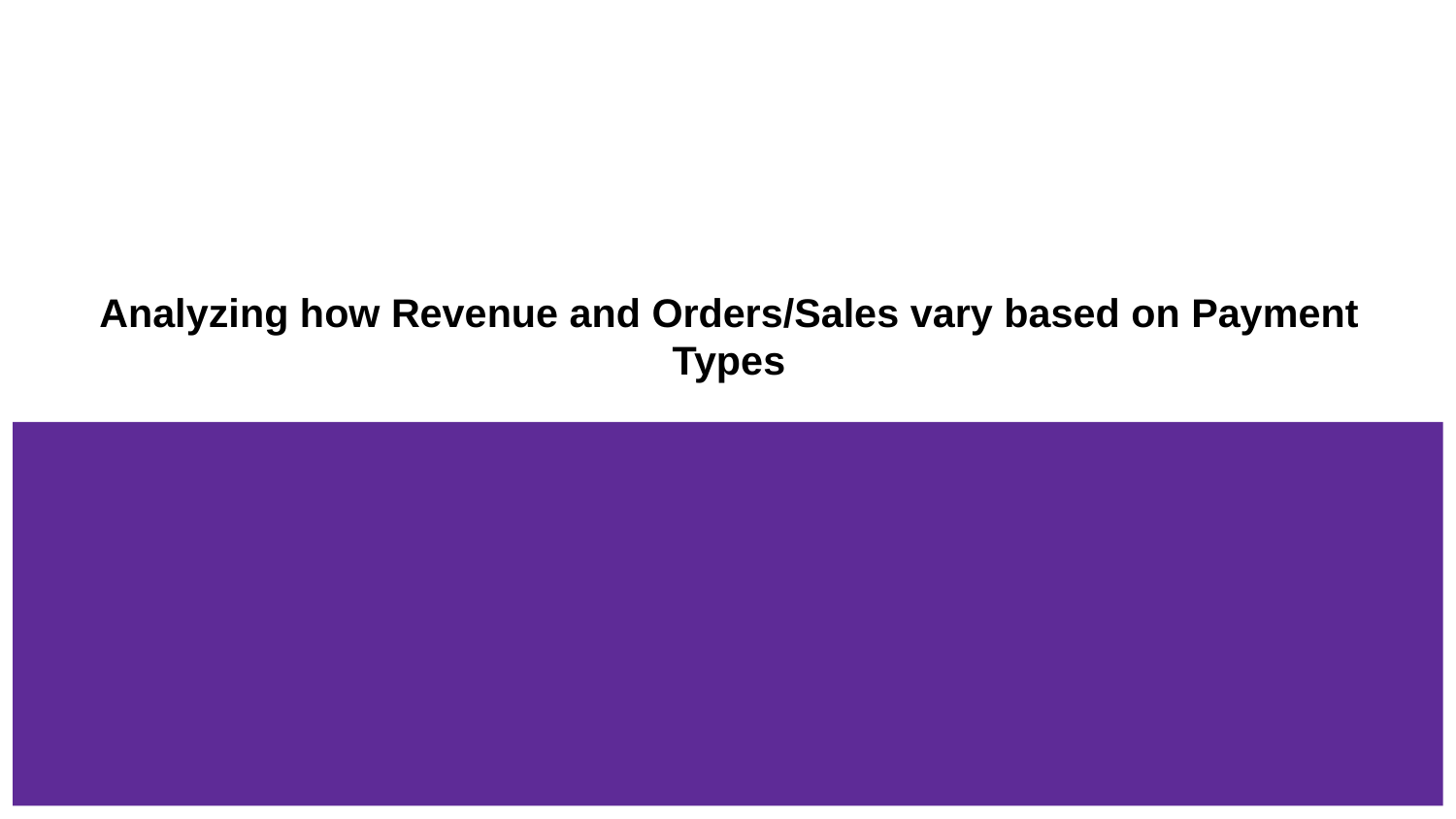

# Analyzing how Revenue and Orders/Sales vary based on Payment Types